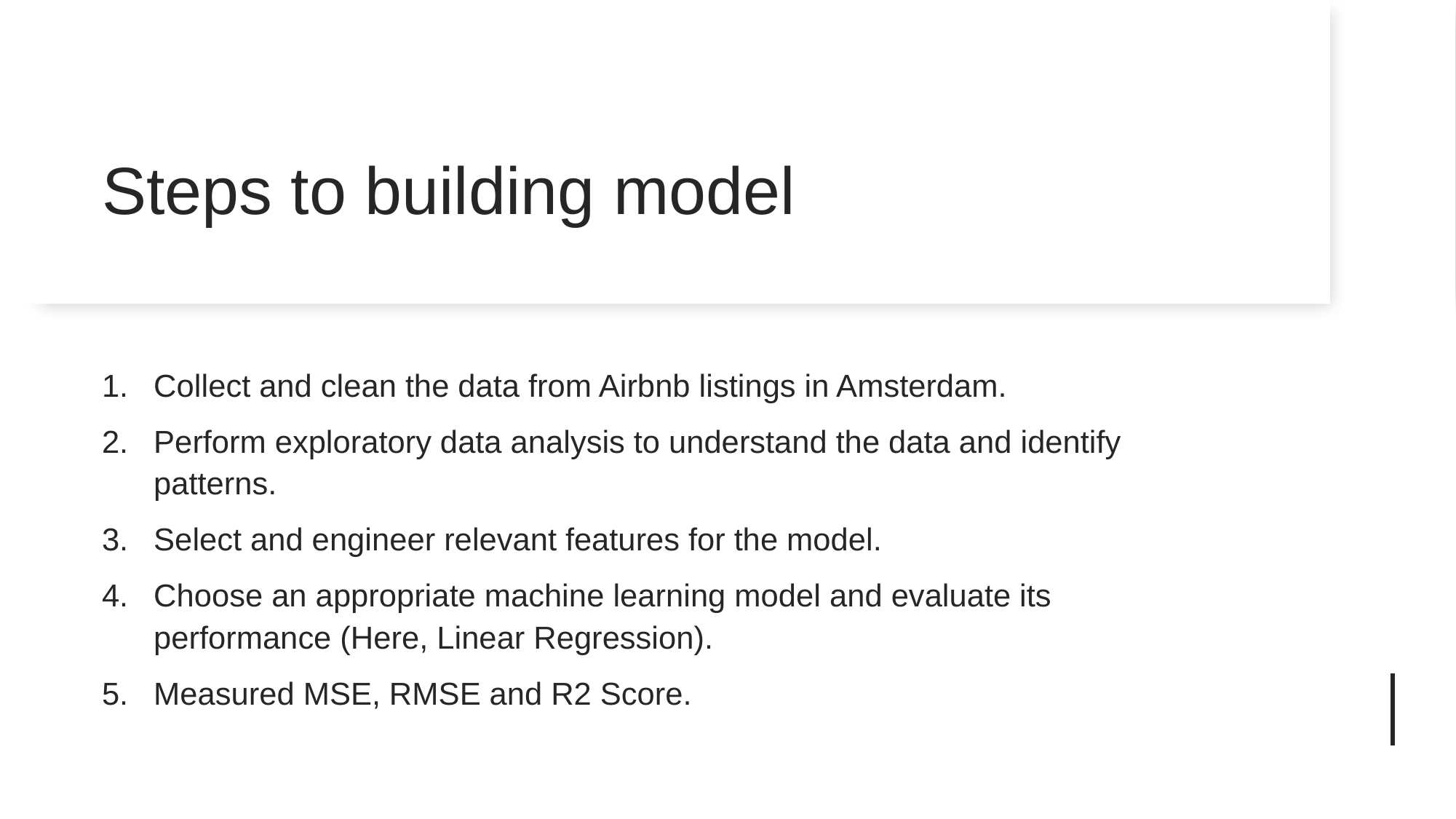

# Steps to building model
Collect and clean the data from Airbnb listings in Amsterdam.
Perform exploratory data analysis to understand the data and identify patterns.
Select and engineer relevant features for the model.
Choose an appropriate machine learning model and evaluate its performance (Here, Linear Regression).
Measured MSE, RMSE and R2 Score.